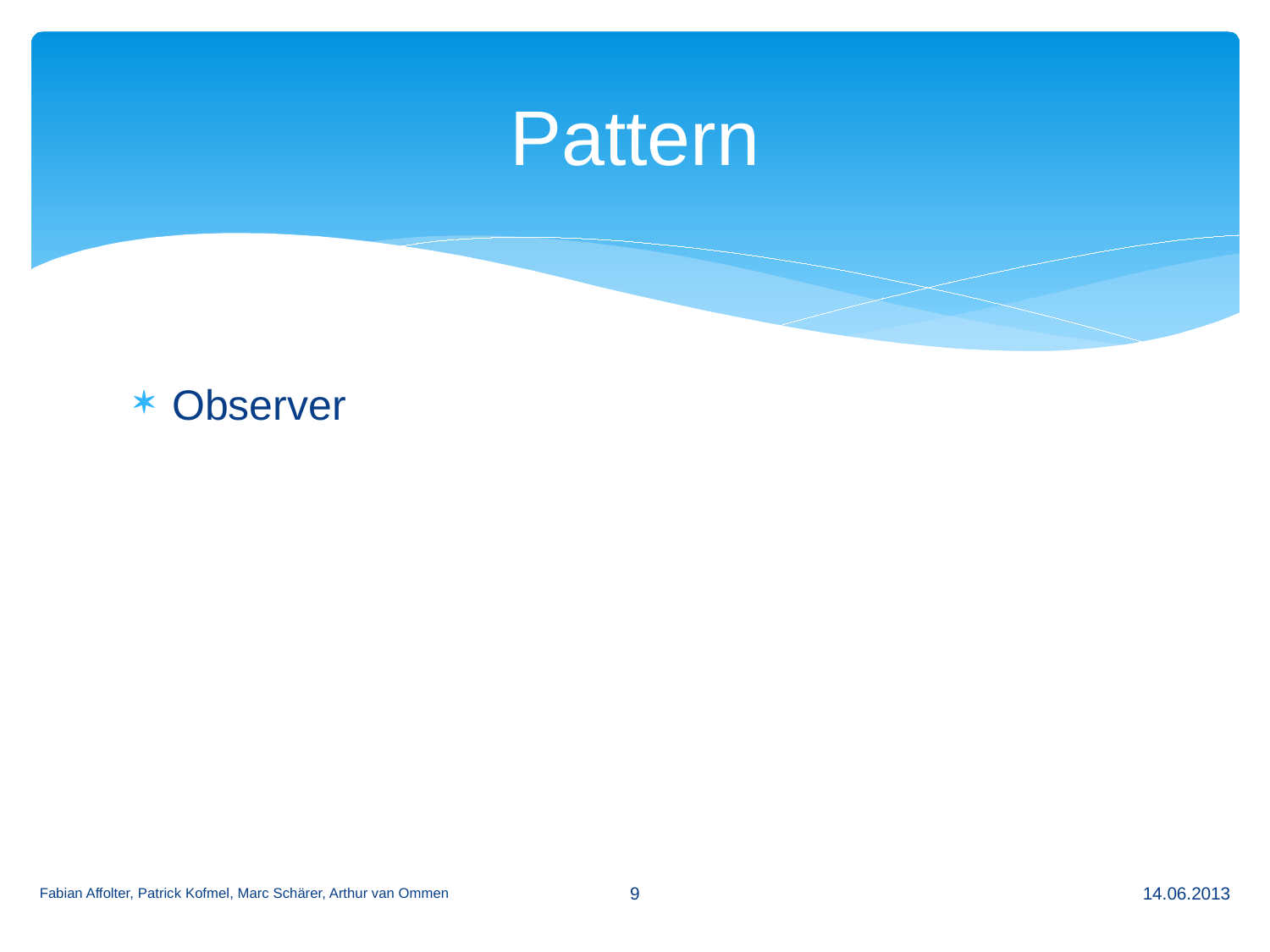

# Pattern
Observer
9
Fabian Affolter, Patrick Kofmel, Marc Schärer, Arthur van Ommen
14.06.2013